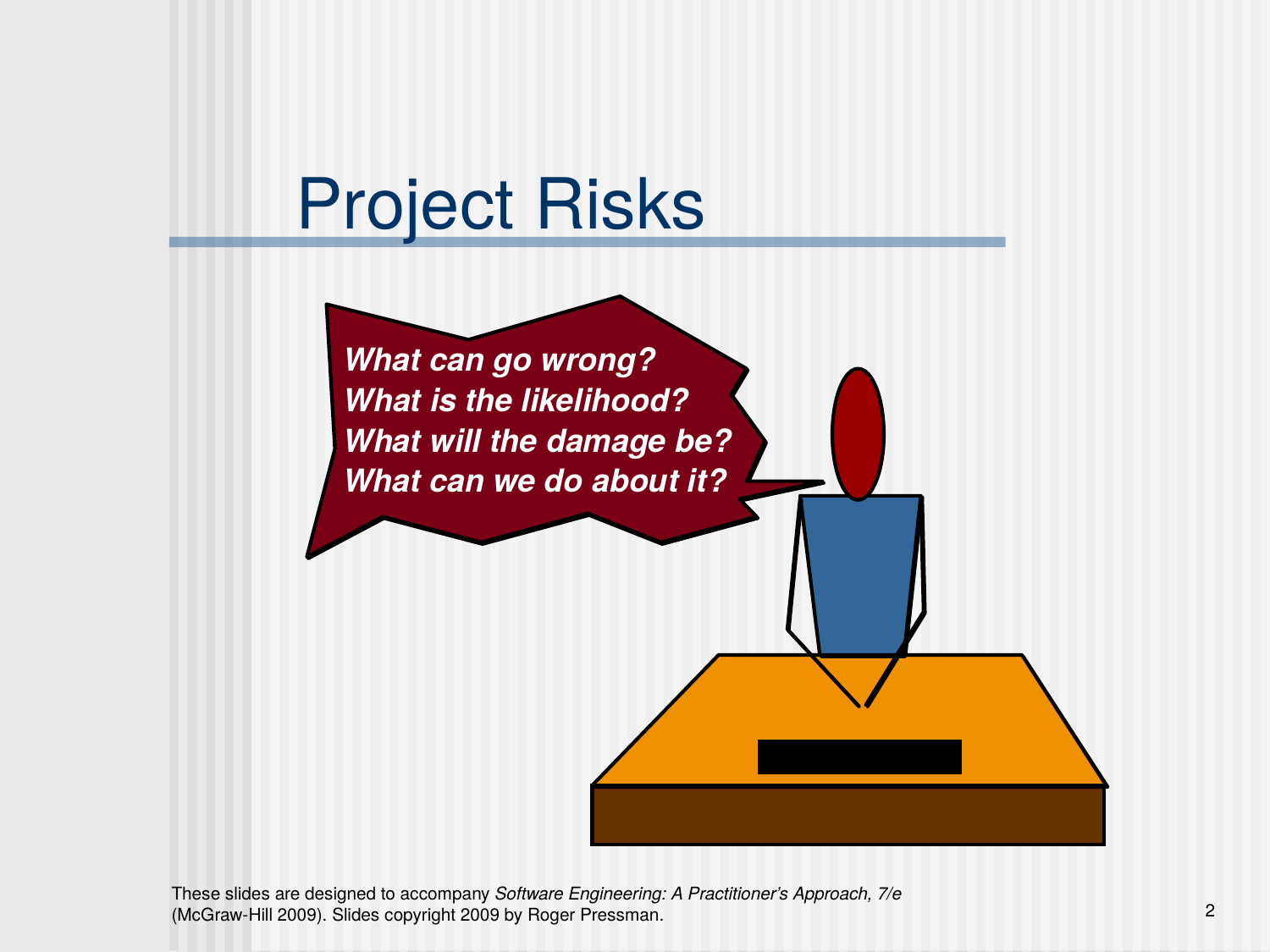

# Project Risks

What can go wrong?

What is the likelihood?

What will the damage be?

What can we do about it?

These slides are designed to accompany Software Engineering: A Practitioner’s Approach, 7/e (McGraw-Hill 2009). Slides copyright 2009 by Roger Pressman.
2